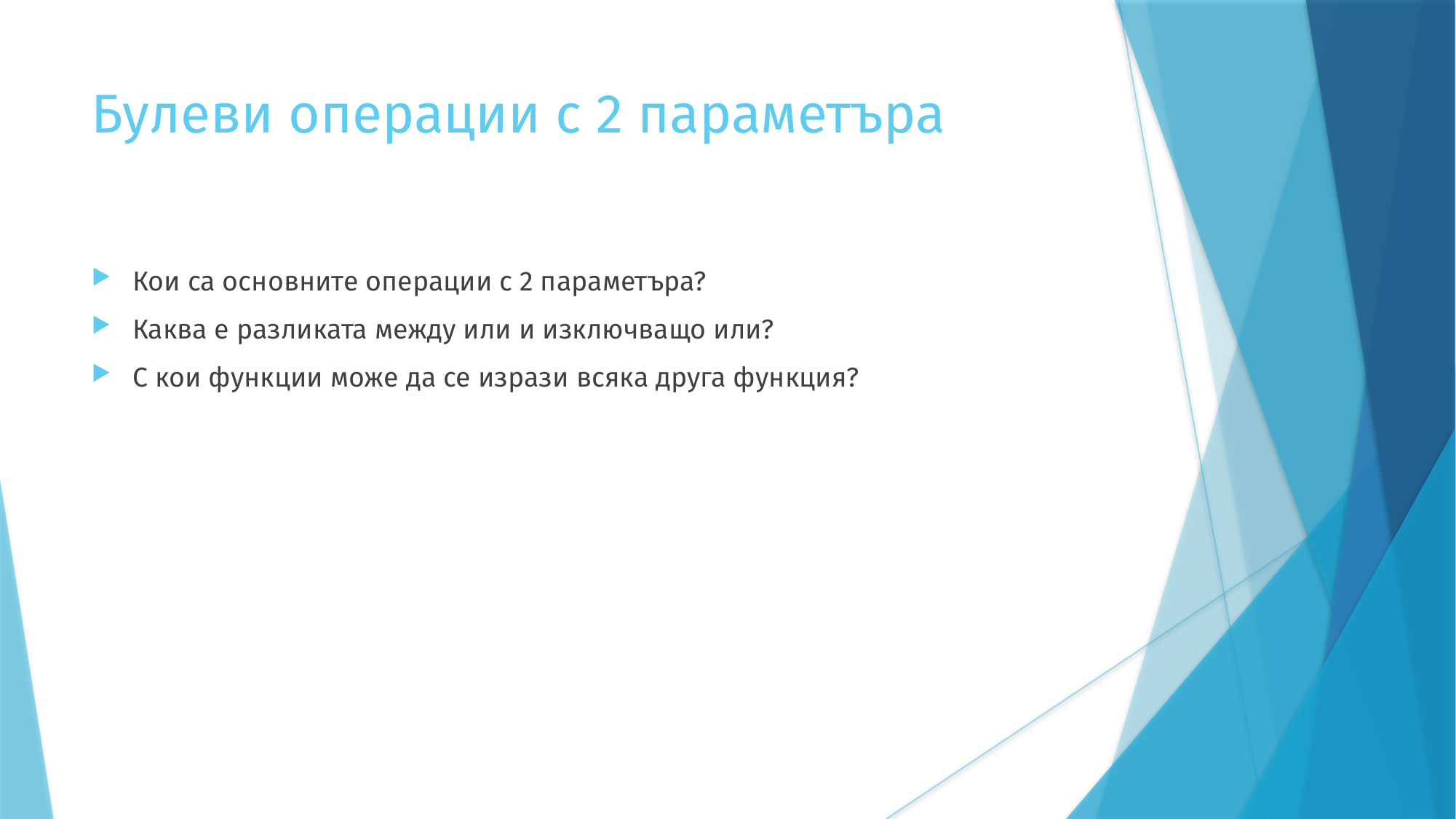

Булеви операции с 2 параметъра
Кои са основните операции с 2 параметъра?
Каква е разликата между или и изключващо или?
С кои функции може да се изрази всяка друга функция?